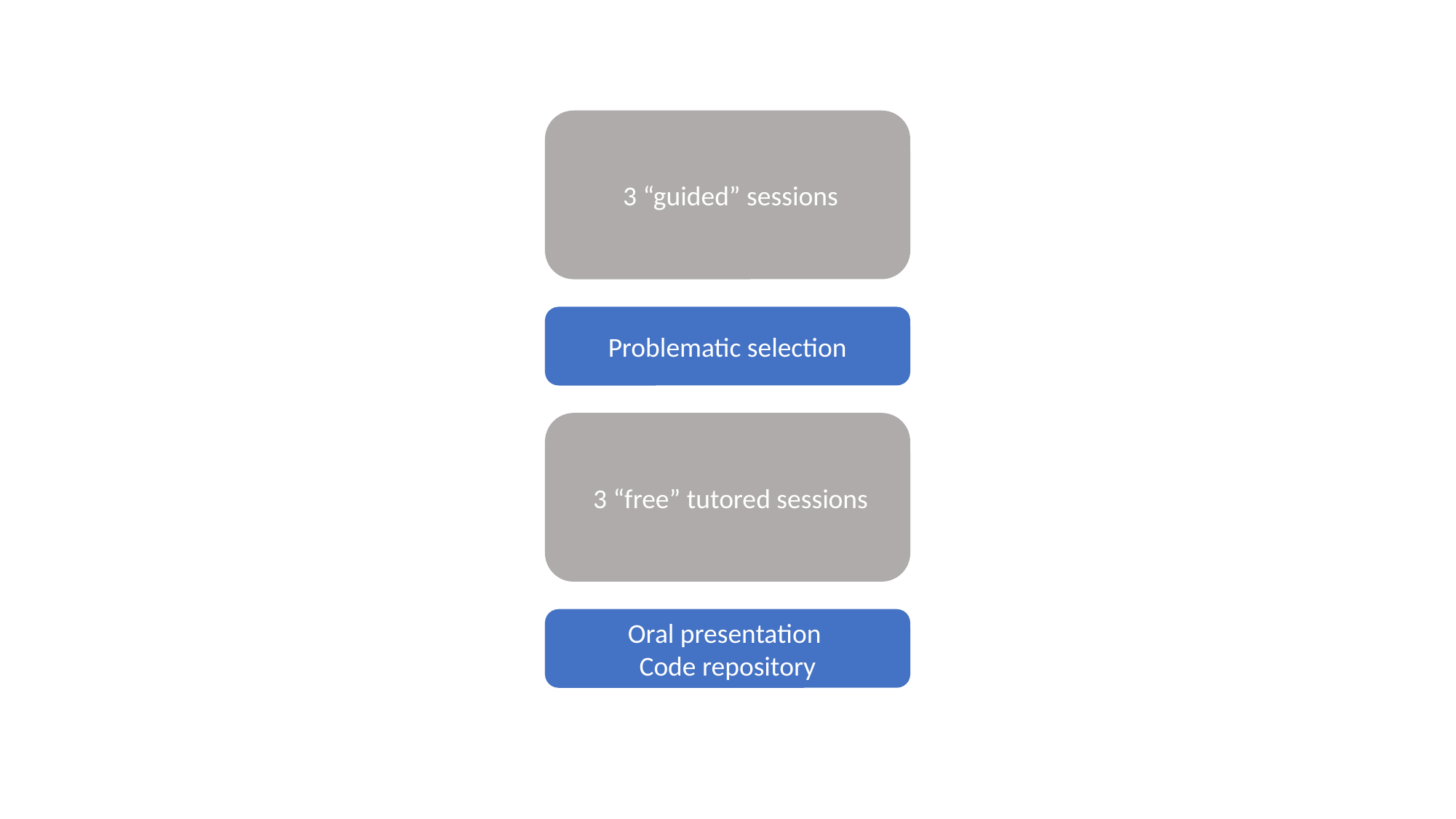

3 “guided” sessions
Problematic selection
 3 “free” tutored sessions
Oral presentation
Code repository